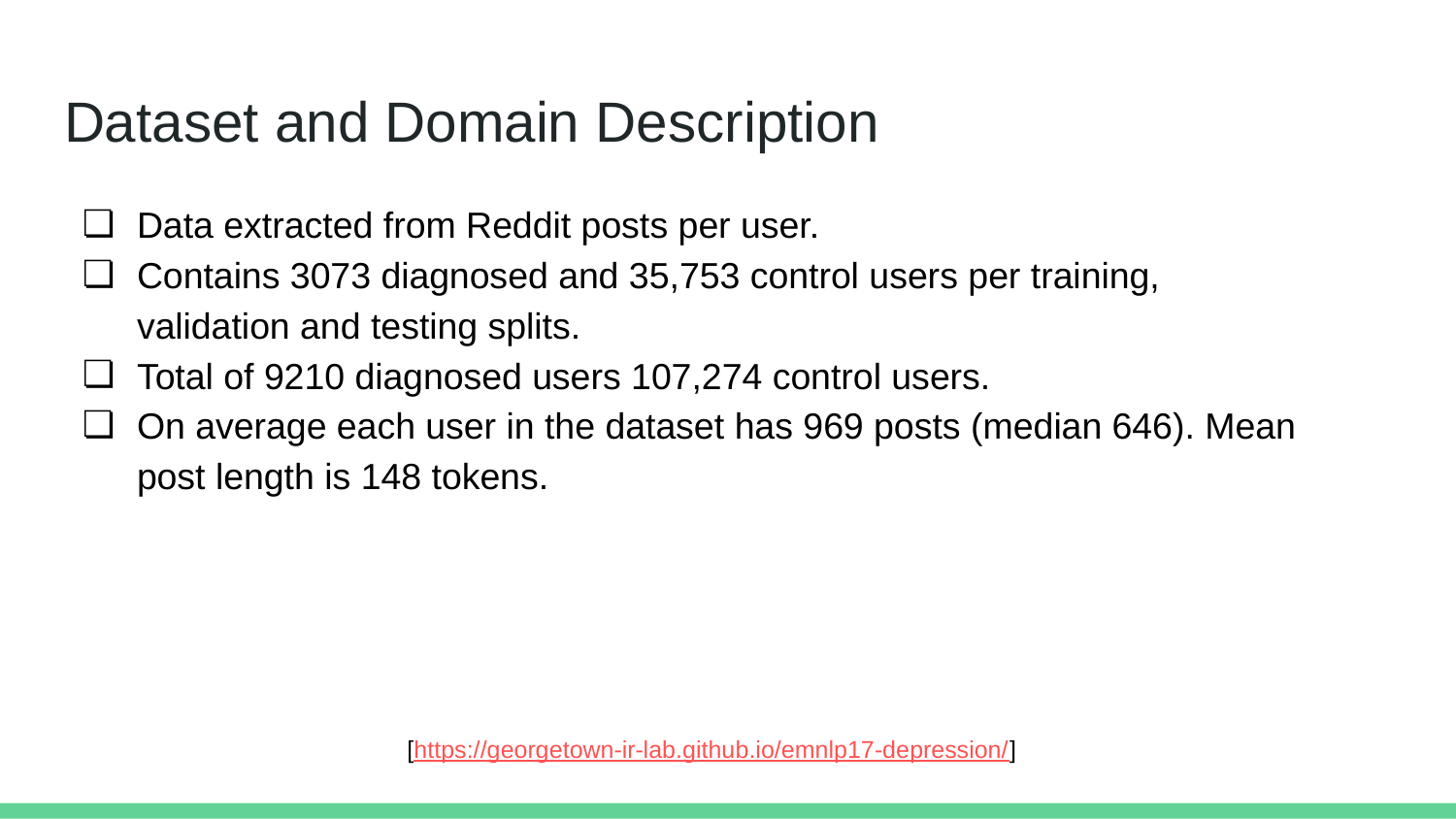

# Dataset and Domain Description
Data extracted from Reddit posts per user.
Contains 3073 diagnosed and 35,753 control users per training, validation and testing splits.
Total of 9210 diagnosed users 107,274 control users.
On average each user in the dataset has 969 posts (median 646). Mean post length is 148 tokens.

[https://georgetown-ir-lab.github.io/emnlp17-depression/]